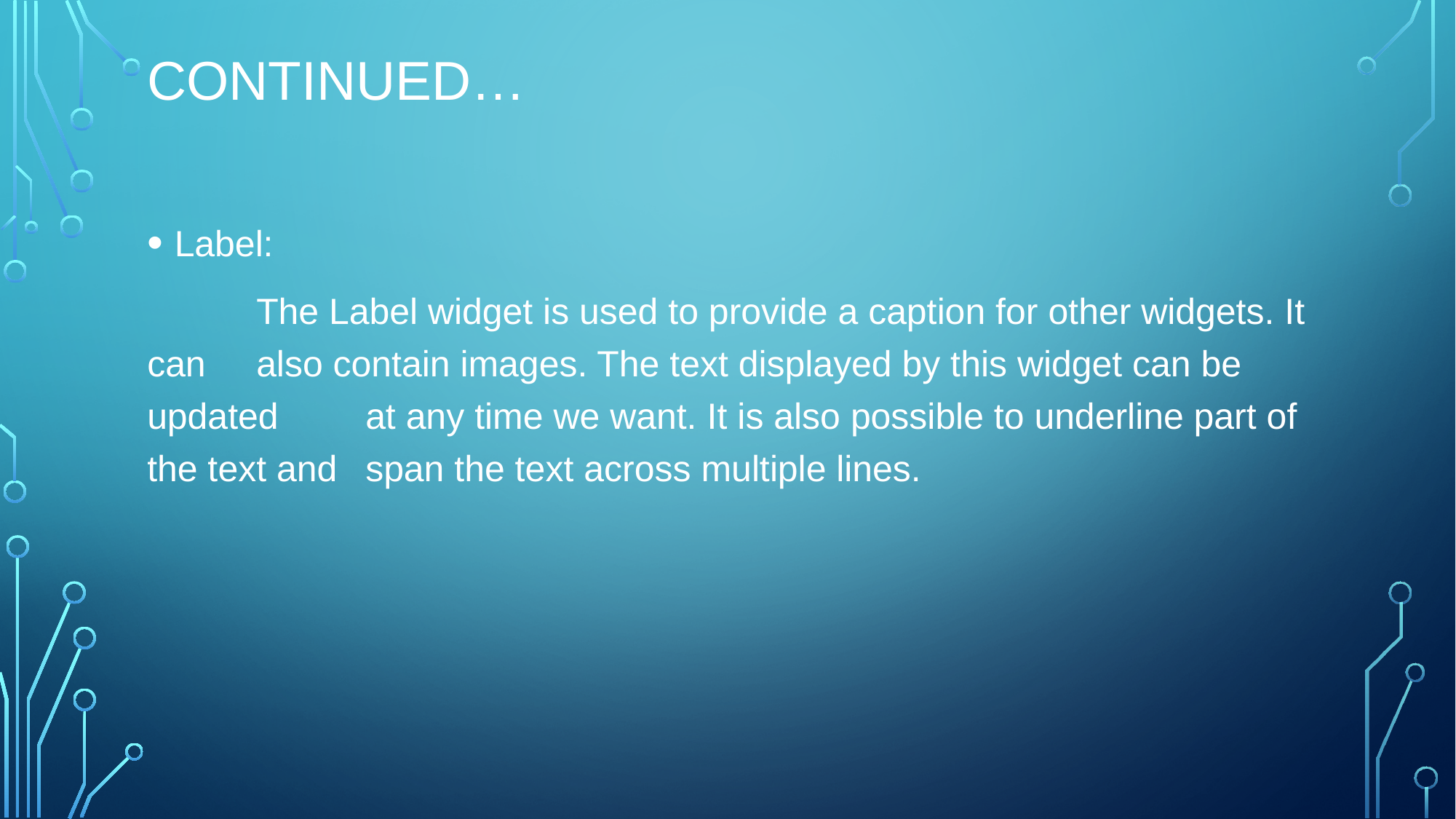

# Continued…

Label:
	The Label widget is used to provide a caption for other widgets. It can 	also contain images. The text displayed by this widget can be updated 	at any time we want. It is also possible to underline part of the text and 	span the text across multiple lines.